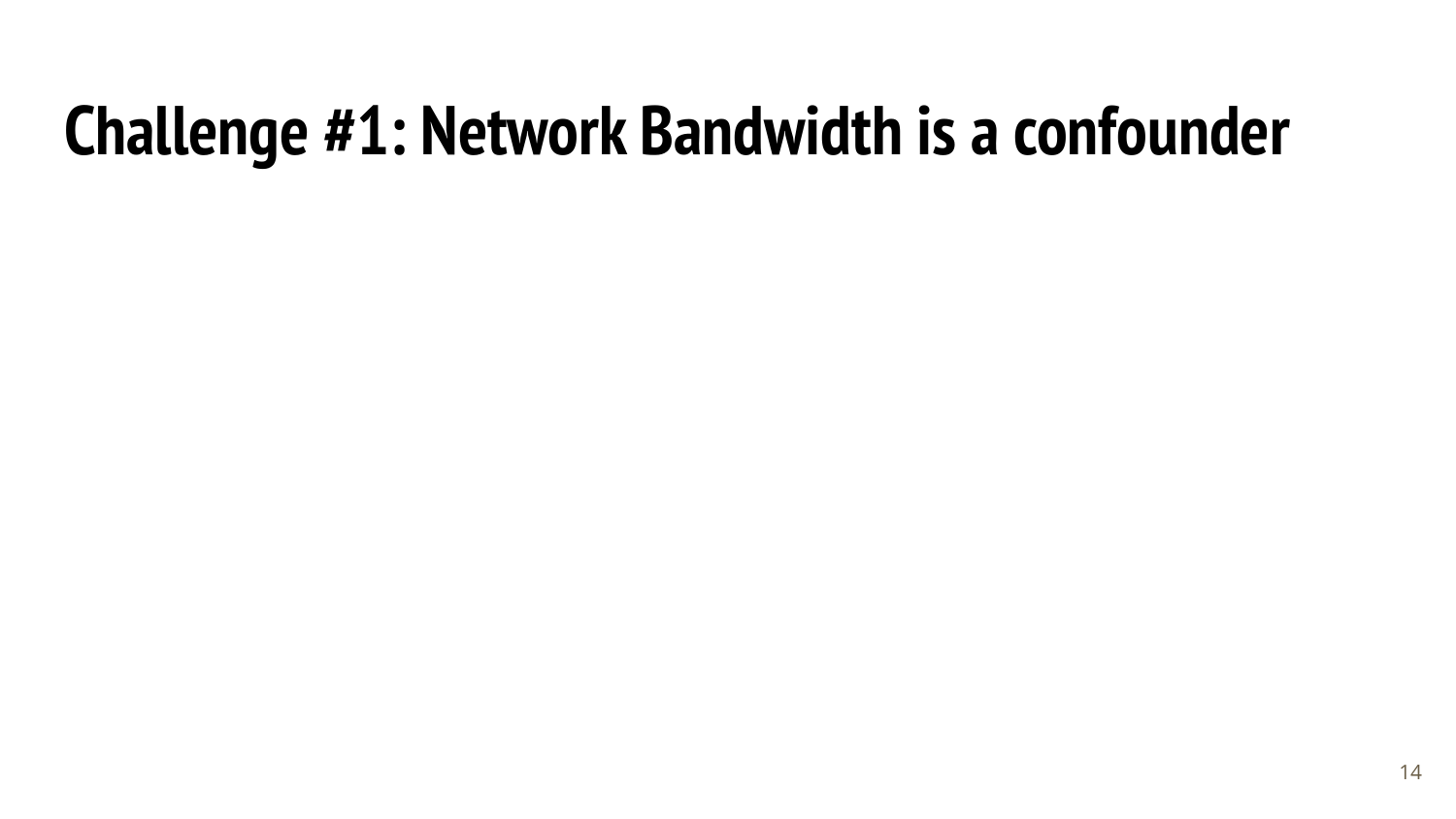

# Challenge #1: Network Bandwidth is a confounder
14